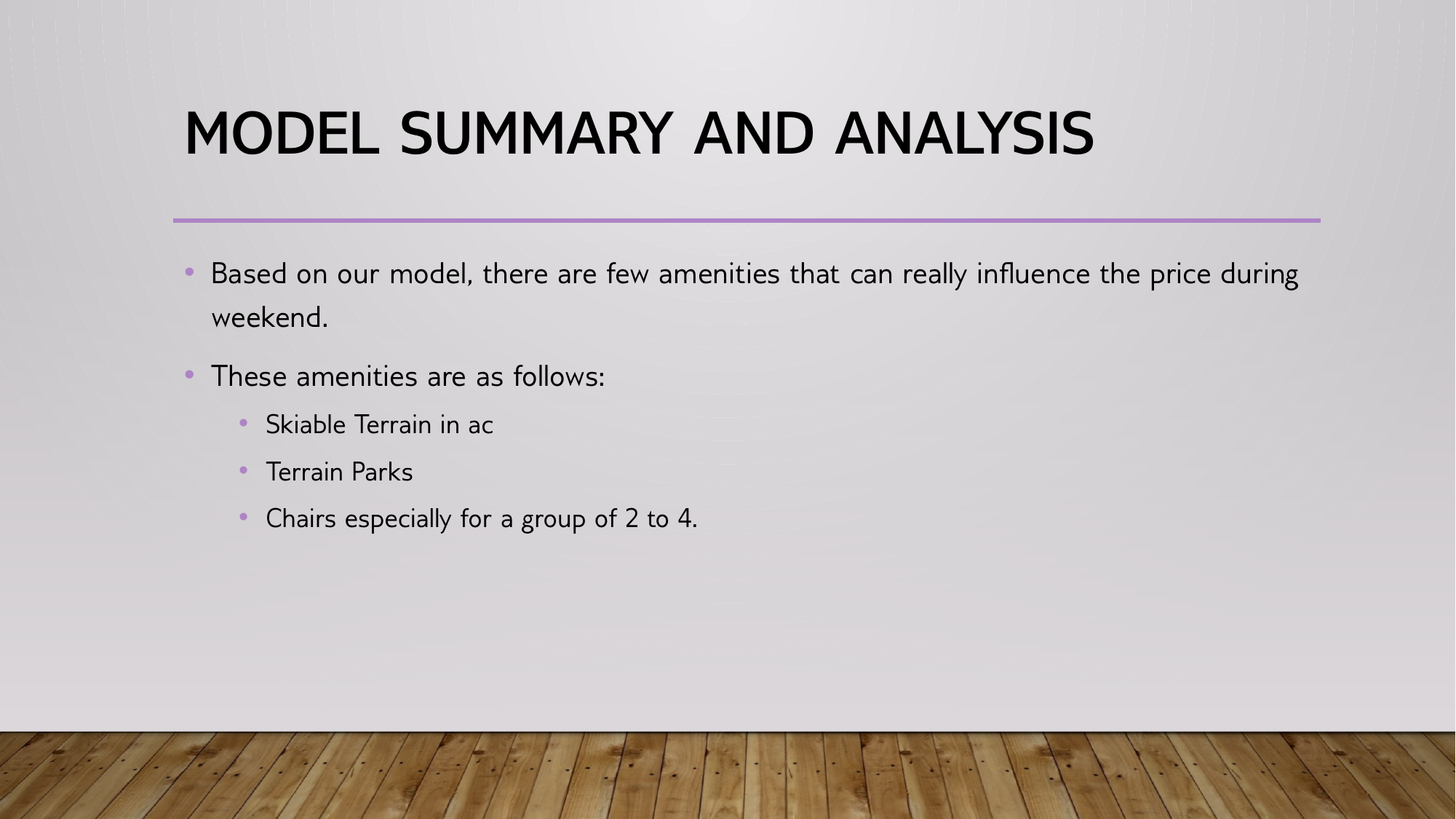

# Model Summary and Analysis
Based on our model, there are few amenities that can really influence the price during weekend.
These amenities are as follows:
Skiable Terrain in ac
Terrain Parks
Chairs especially for a group of 2 to 4.